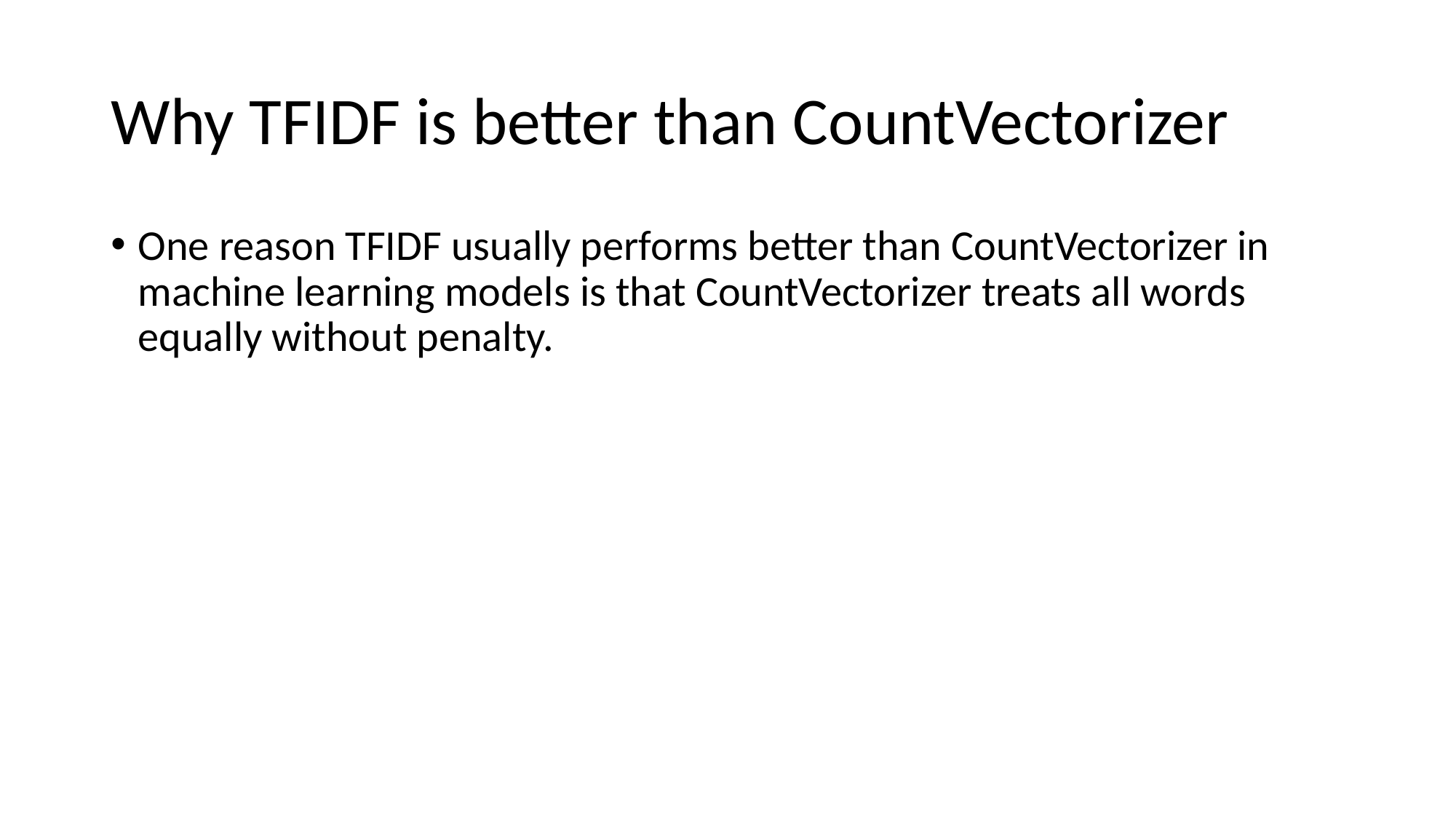

# Why TFIDF is better than CountVectorizer
One reason TFIDF usually performs better than CountVectorizer in machine learning models is that CountVectorizer treats all words equally without penalty.